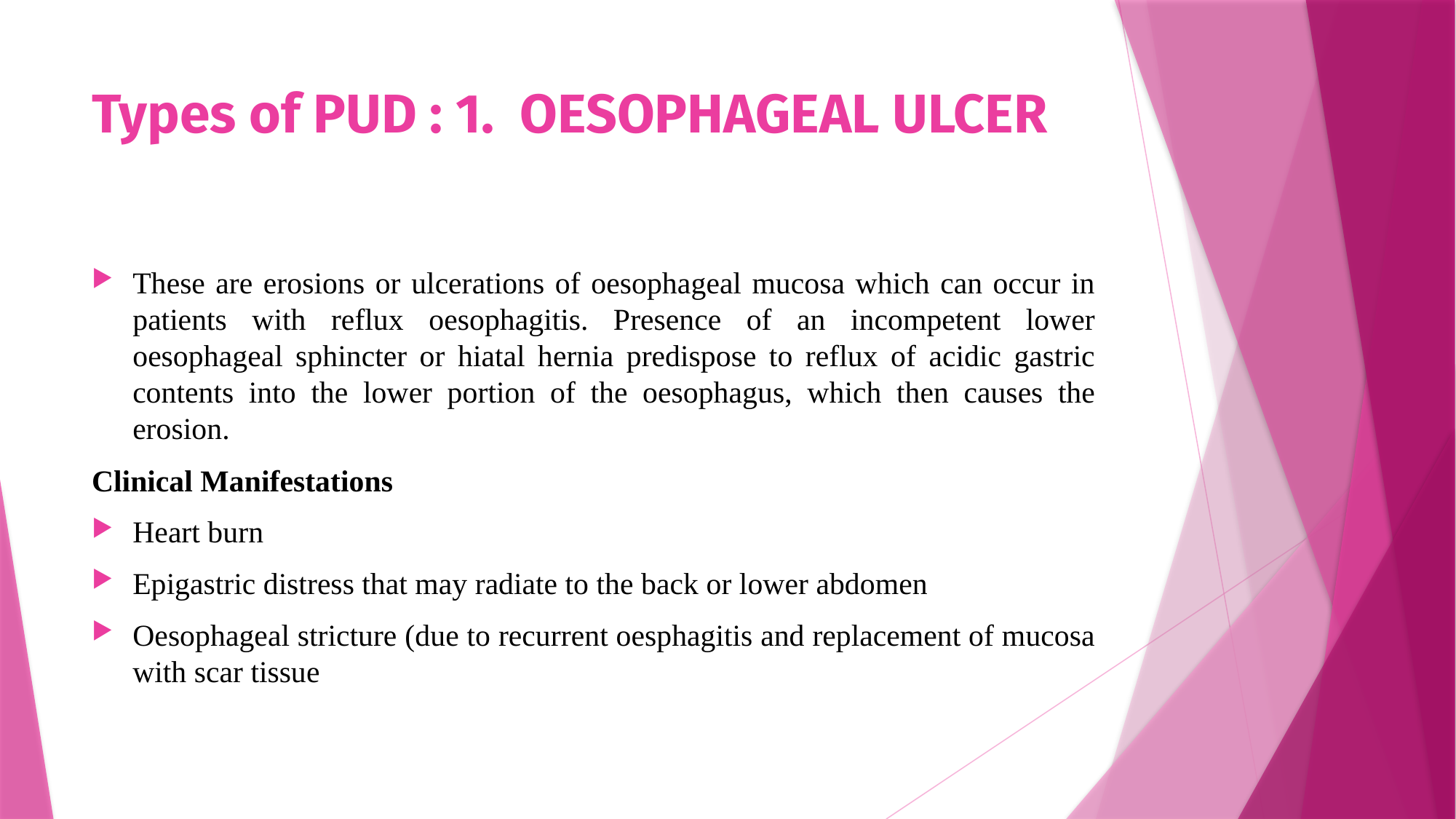

# Types of PUD : 1.  OESOPHAGEAL ULCER
These are erosions or ulcerations of oesophageal mucosa which can occur in patients with reflux oesophagitis. Presence of an incompetent lower oesophageal sphincter or hiatal hernia predispose to reflux of acidic gastric contents into the lower portion of the oesophagus, which then causes the erosion.
Clinical Manifestations
Heart burn
Epigastric distress that may radiate to the back or lower abdomen
Oesophageal stricture (due to recurrent oesphagitis and replacement of mucosa with scar tissue